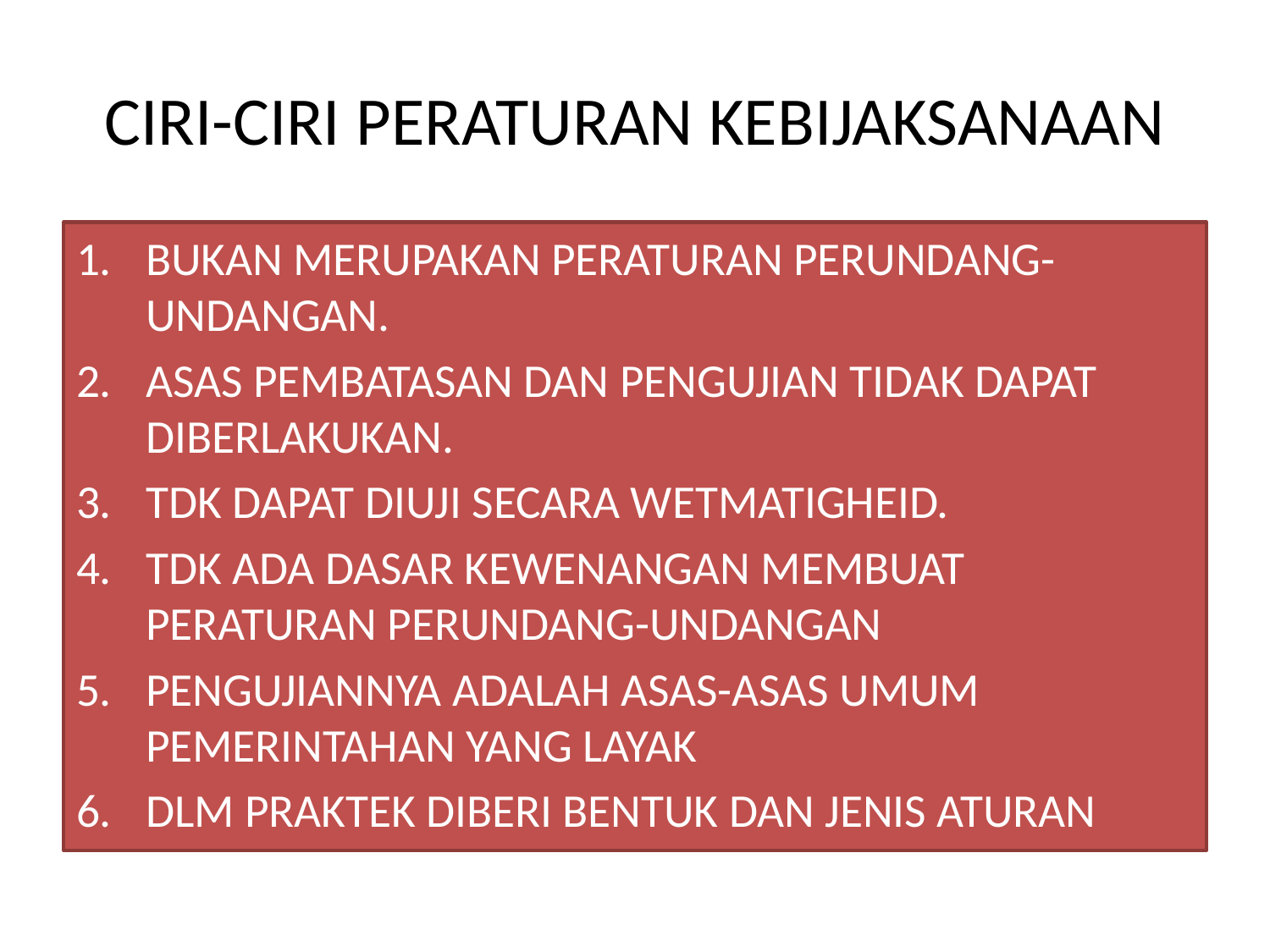

# CIRI-CIRI PERATURAN KEBIJAKSANAAN
BUKAN MERUPAKAN PERATURAN PERUNDANG-UNDANGAN.
ASAS PEMBATASAN DAN PENGUJIAN TIDAK DAPAT DIBERLAKUKAN.
TDK DAPAT DIUJI SECARA WETMATIGHEID.
TDK ADA DASAR KEWENANGAN MEMBUAT PERATURAN PERUNDANG-UNDANGAN
PENGUJIANNYA ADALAH ASAS-ASAS UMUM PEMERINTAHAN YANG LAYAK
DLM PRAKTEK DIBERI BENTUK DAN JENIS ATURAN